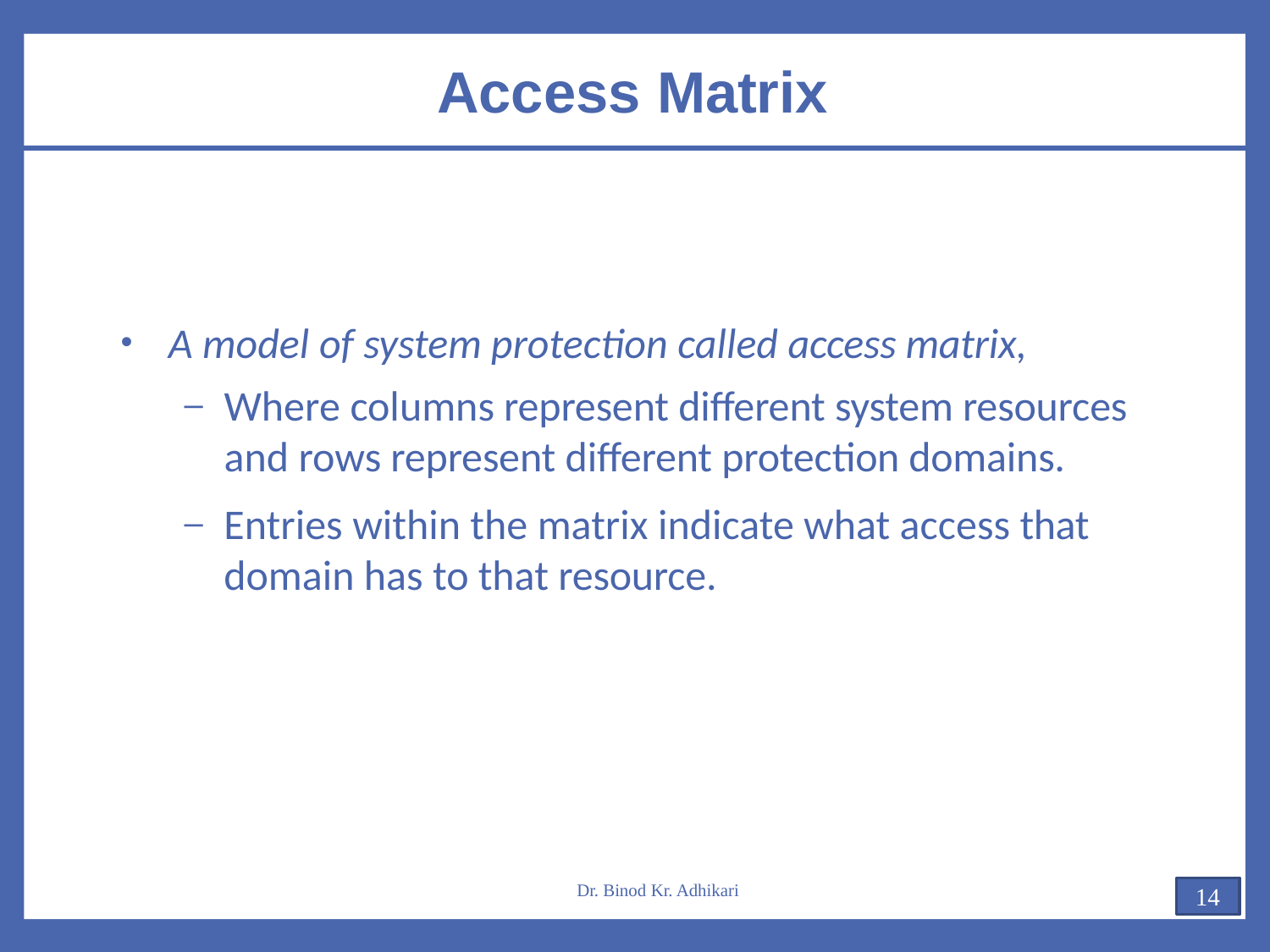

# Access Matrix
A model of system protection called access matrix,
Where columns represent different system resources and rows represent different protection domains.
Entries within the matrix indicate what access that 	domain has to that resource.
Dr. Binod Kr. Adhikari